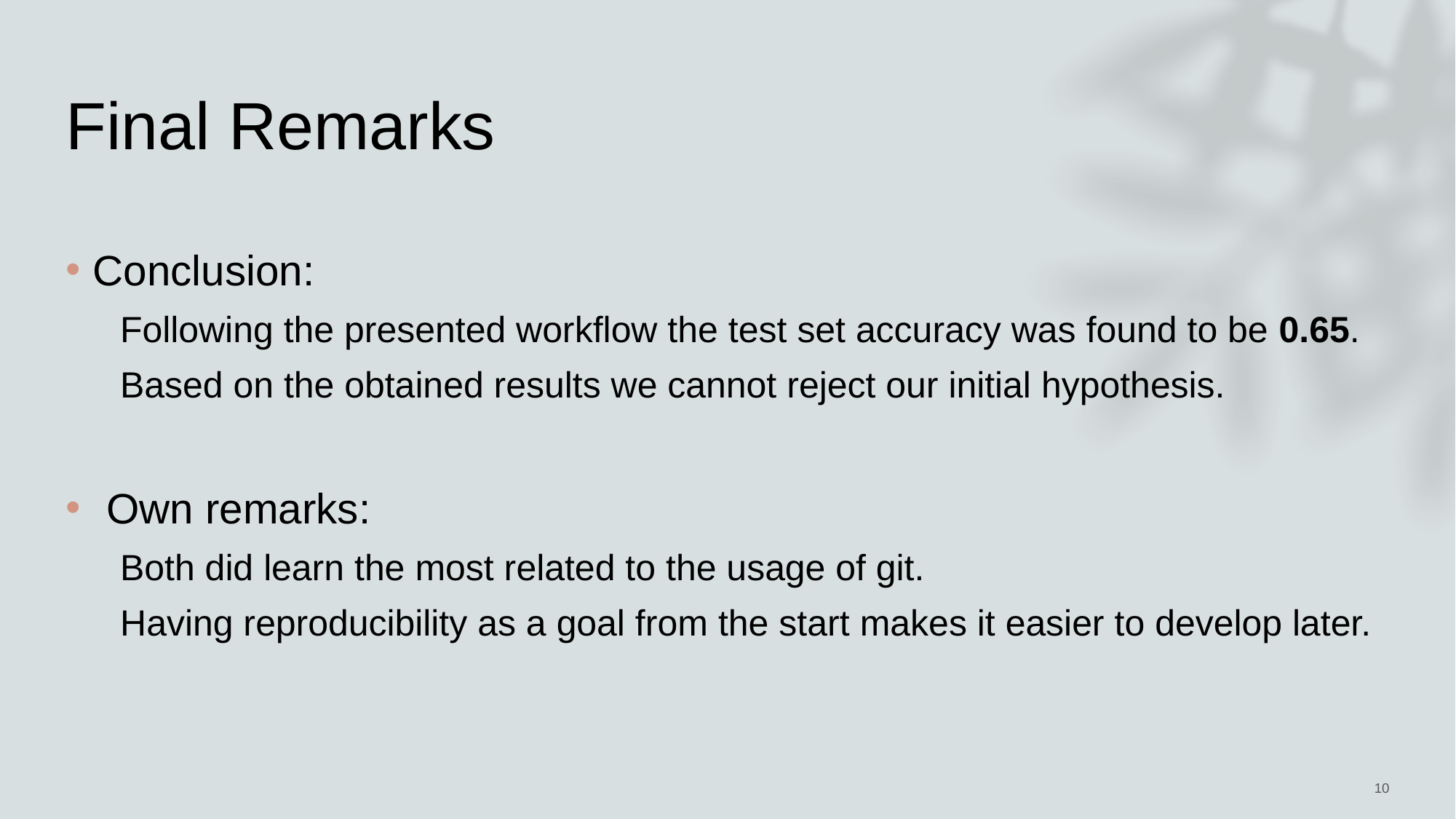

# Final Remarks
Conclusion:
Following the presented workflow the test set accuracy was found to be 0.65.
Based on the obtained results we cannot reject our initial hypothesis.

Own remarks:
Both did learn the most related to the usage of git.
Having reproducibility as a goal from the start makes it easier to develop later.

10